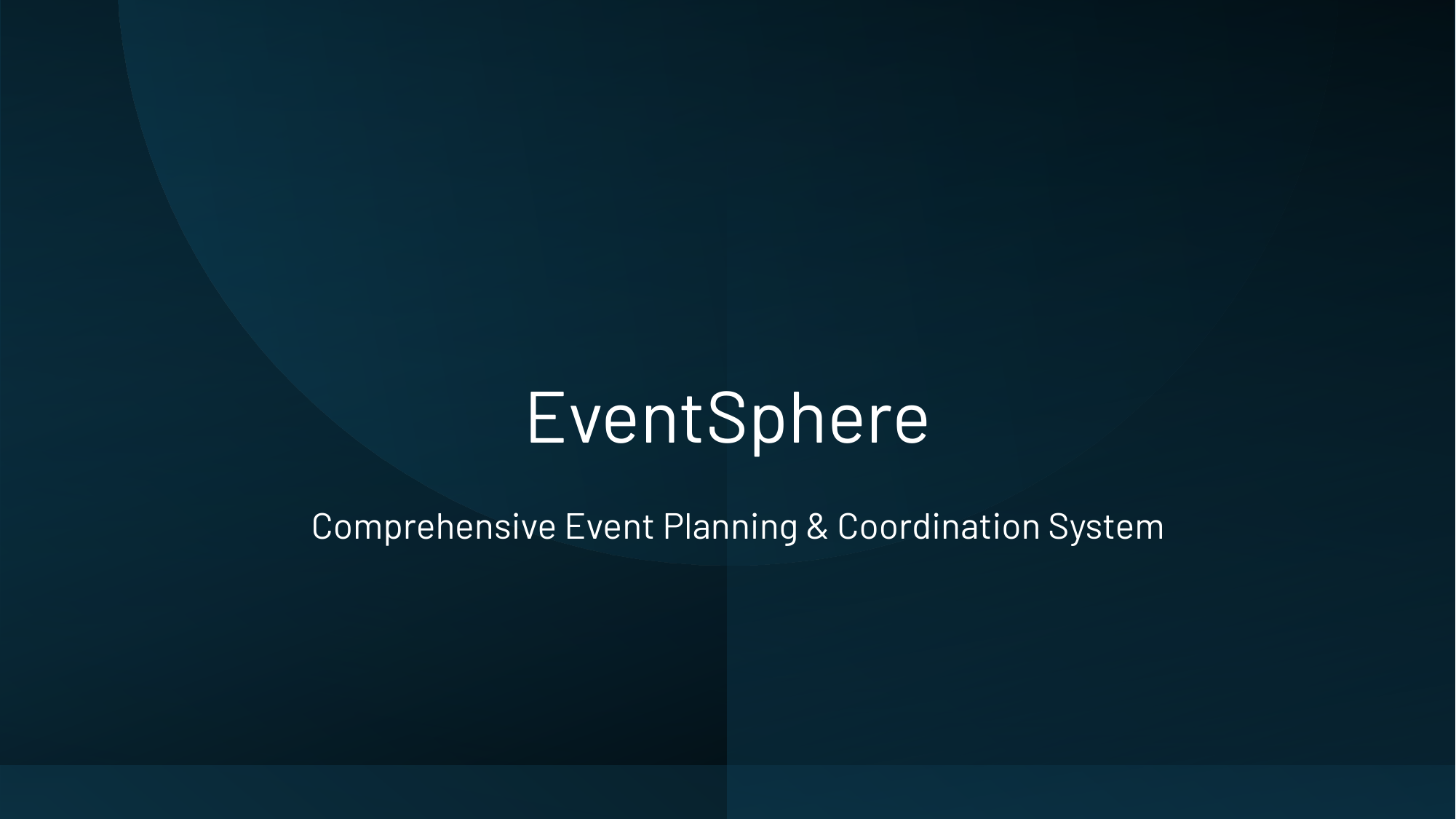

# EventSphere
Comprehensive Event Planning & Coordination System